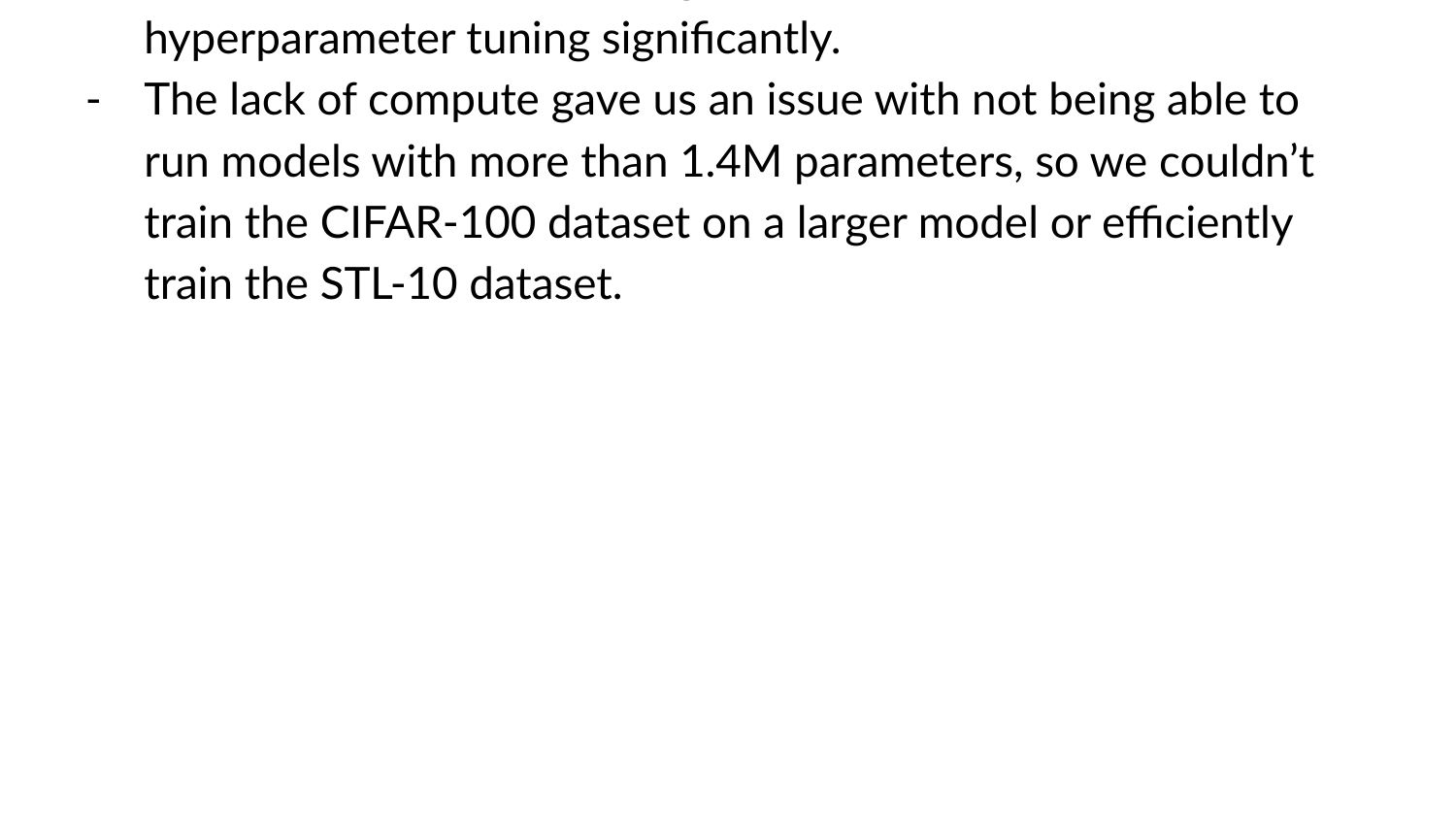

Issues faced
Lack of compute and relatively high running time, which also was the reason for not being able to perform hyperparameter tuning significantly.
The lack of compute gave us an issue with not being able to run models with more than 1.4M parameters, so we couldn’t train the CIFAR-100 dataset on a larger model or efficiently train the STL-10 dataset.